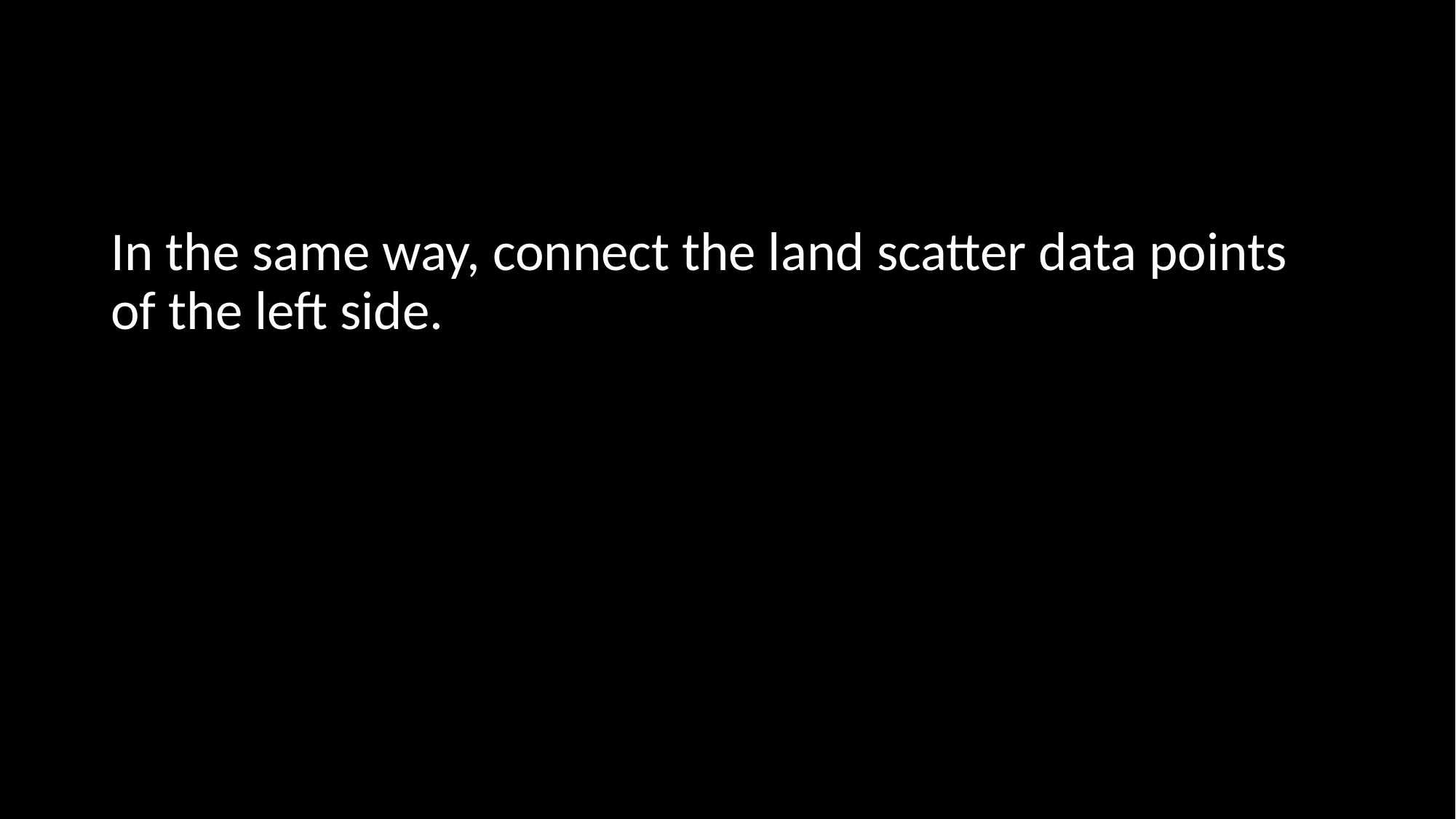

In the same way, connect the land scatter data points of the left side.